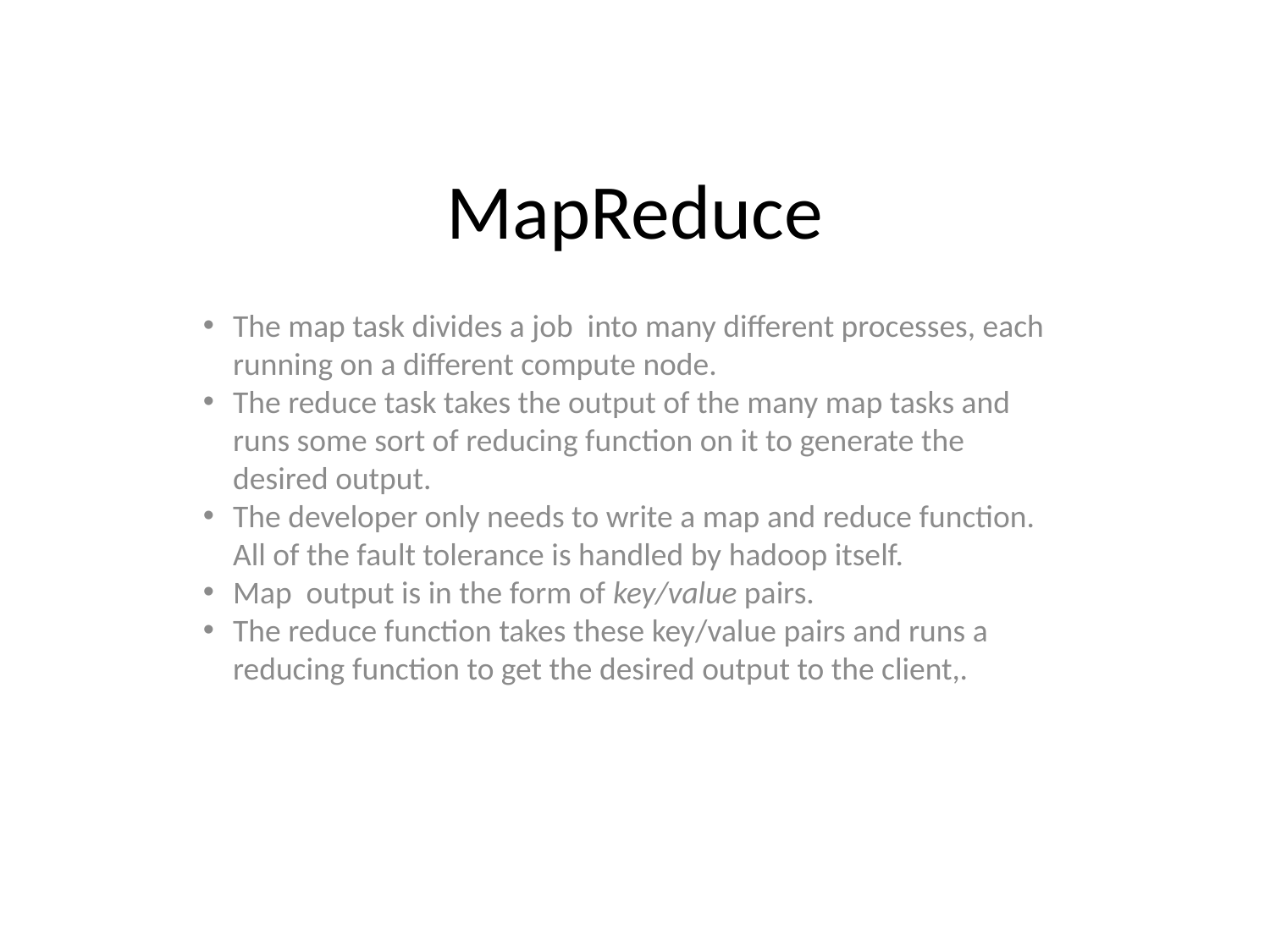

MapReduce
The map task divides a job  into many different processes, each running on a different compute node.
The reduce task takes the output of the many map tasks and runs some sort of reducing function on it to generate the desired output.
The developer only needs to write a map and reduce function.  All of the fault tolerance is handled by hadoop itself.
Map  output is in the form of key/value pairs.
The reduce function takes these key/value pairs and runs a reducing function to get the desired output to the client,.